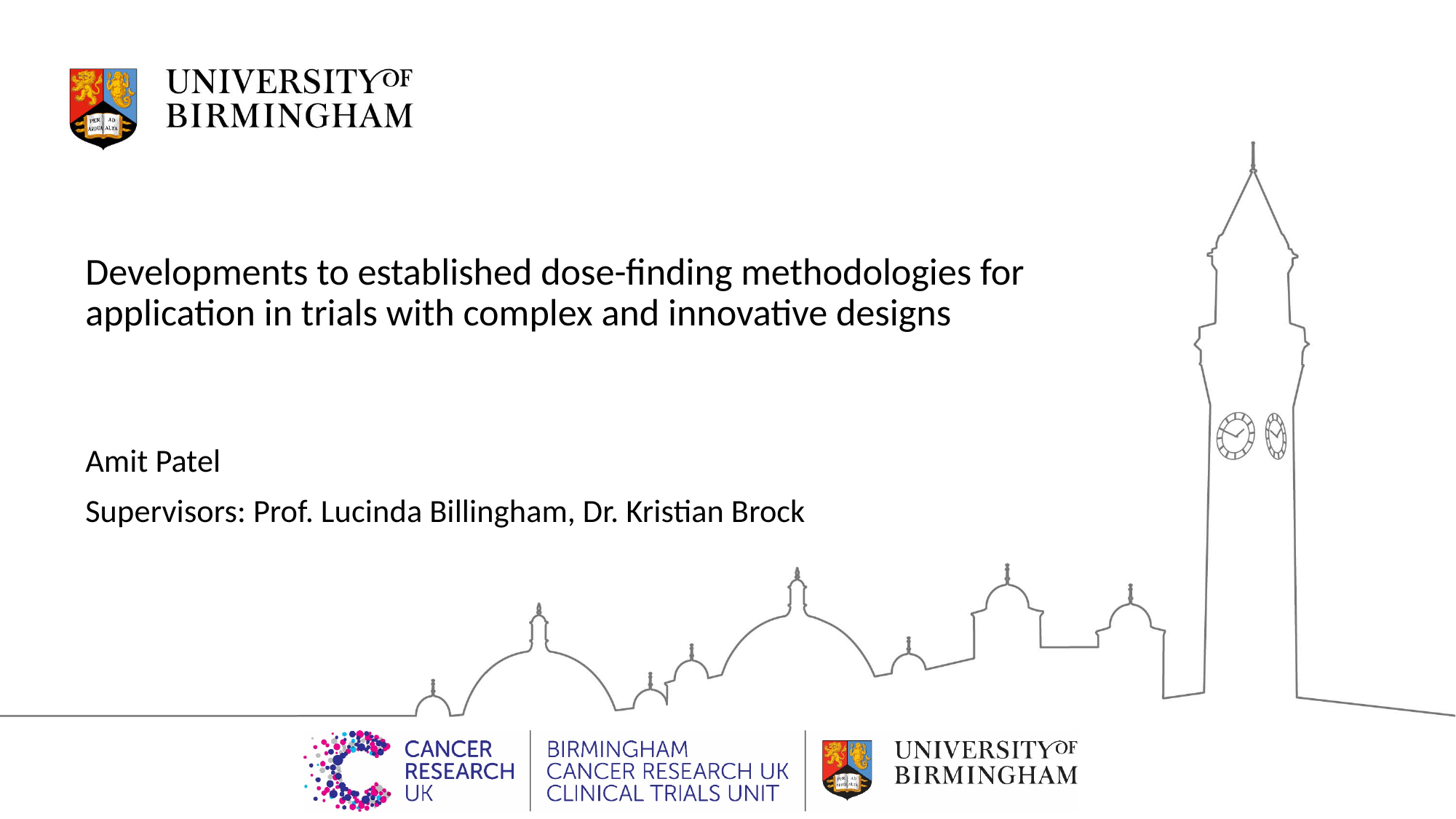

# Developments to established dose-finding methodologies for application in trials with complex and innovative designs
Amit Patel
Supervisors: Prof. Lucinda Billingham, Dr. Kristian Brock